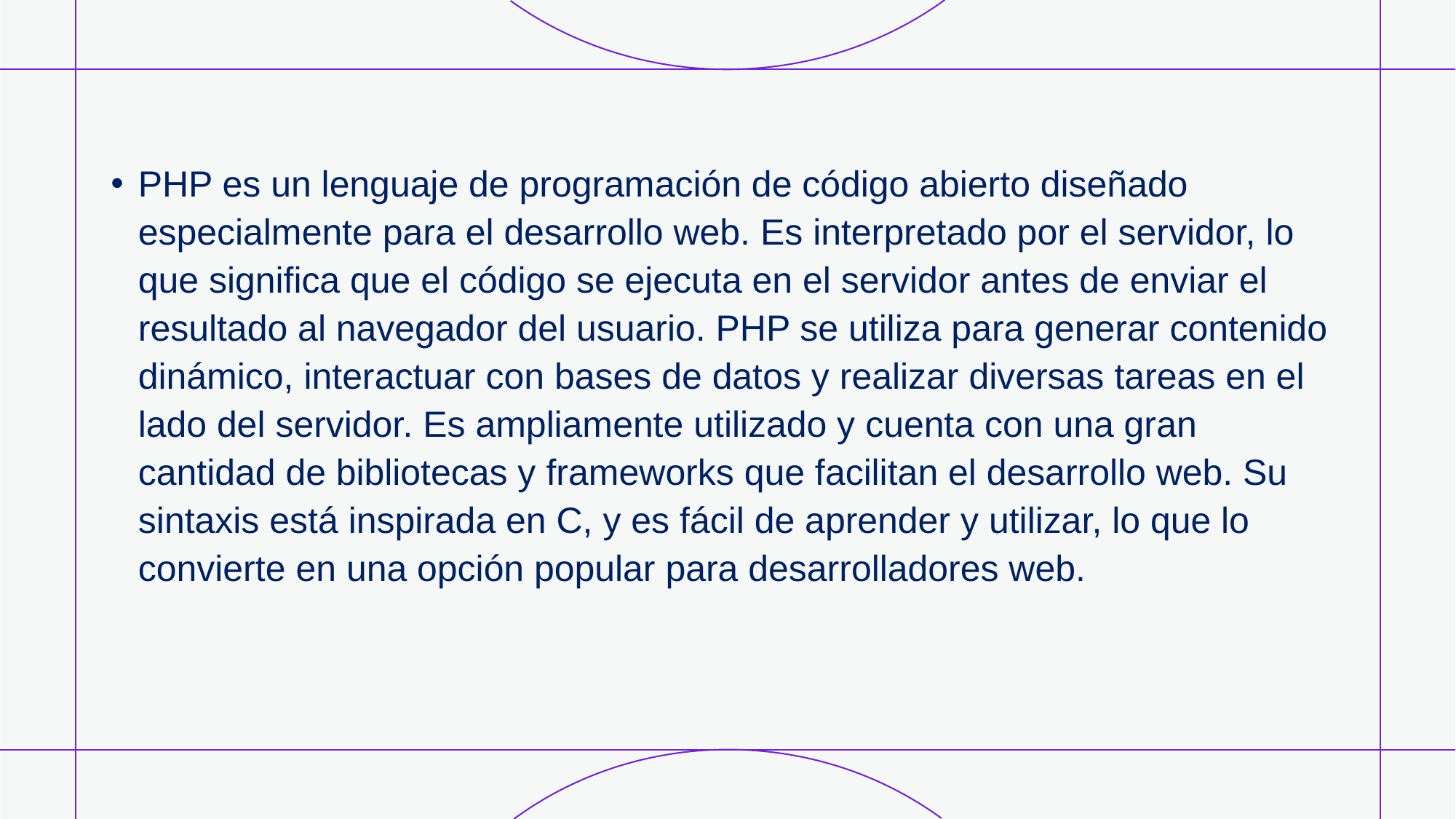

PHP es un lenguaje de programación de código abierto diseñado especialmente para el desarrollo web. Es interpretado por el servidor, lo que significa que el código se ejecuta en el servidor antes de enviar el resultado al navegador del usuario. PHP se utiliza para generar contenido dinámico, interactuar con bases de datos y realizar diversas tareas en el lado del servidor. Es ampliamente utilizado y cuenta con una gran cantidad de bibliotecas y frameworks que facilitan el desarrollo web. Su sintaxis está inspirada en C, y es fácil de aprender y utilizar, lo que lo convierte en una opción popular para desarrolladores web.